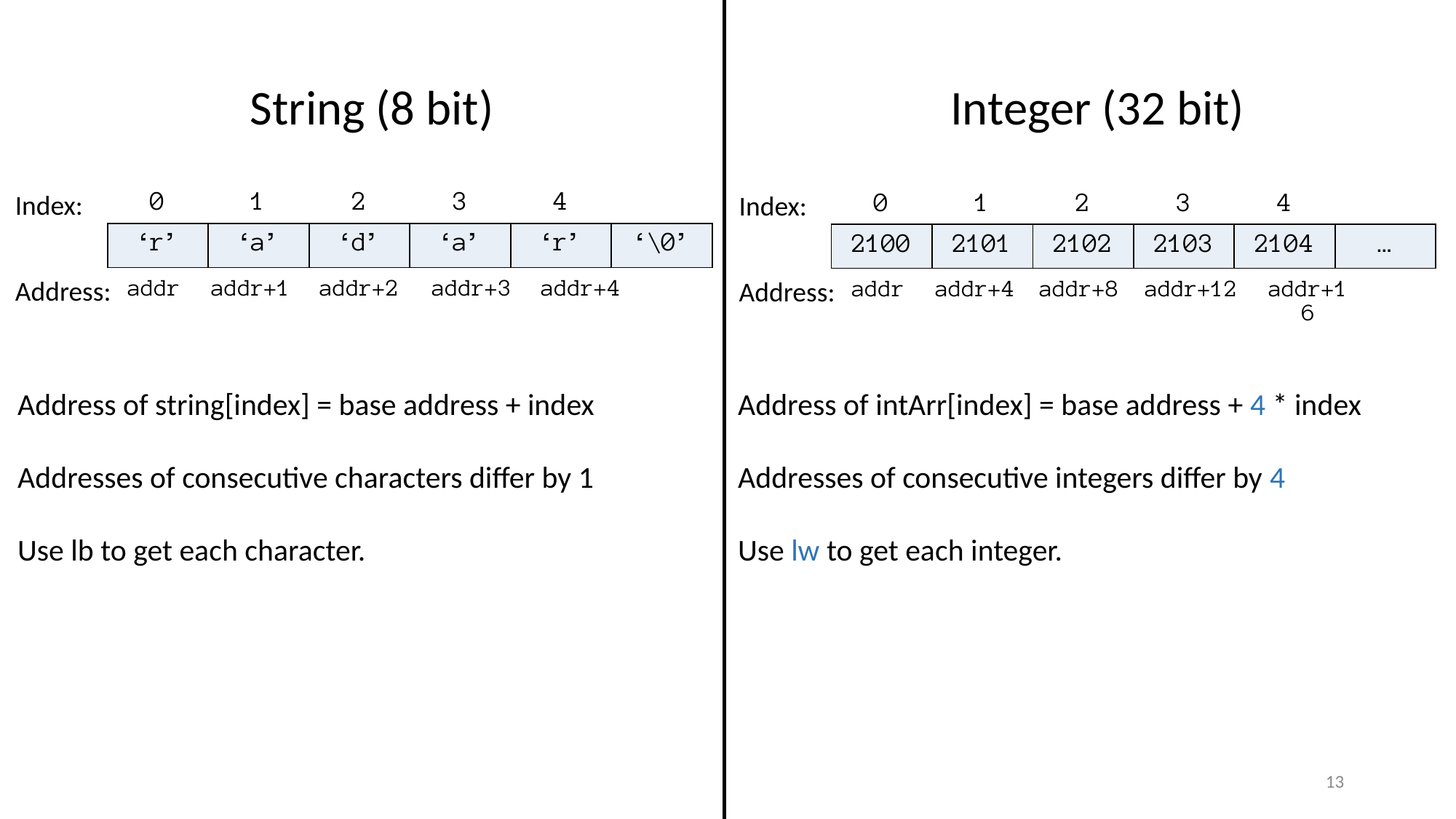

String (8 bit)
Integer (32 bit)
| 0 | 1 | 2 | 3 | 4 |  |  |
| --- | --- | --- | --- | --- | --- | --- |
Index:
| 0 | 1 | 2 | 3 | 4 |  |  |
| --- | --- | --- | --- | --- | --- | --- |
Index:
| ‘r’ | ‘a’ | ‘d’ | ‘a’ | ‘r’ | ‘\0’ |
| --- | --- | --- | --- | --- | --- |
| 2100 | 2101 | 2102 | 2103 | 2104 | … |
| --- | --- | --- | --- | --- | --- |
Address:
Address:
| addr | addr+1 | addr+2 | addr+3 | addr+4 |
| --- | --- | --- | --- | --- |
| addr | addr+4 | addr+8 | addr+12 | addr+16 |
| --- | --- | --- | --- | --- |
Address of string[index] = base address + index

Addresses of consecutive characters differ by 1

Use lb to get each character.
Address of intArr[index] = base address + 4 * index

Addresses of consecutive integers differ by 4

Use lw to get each integer.
13